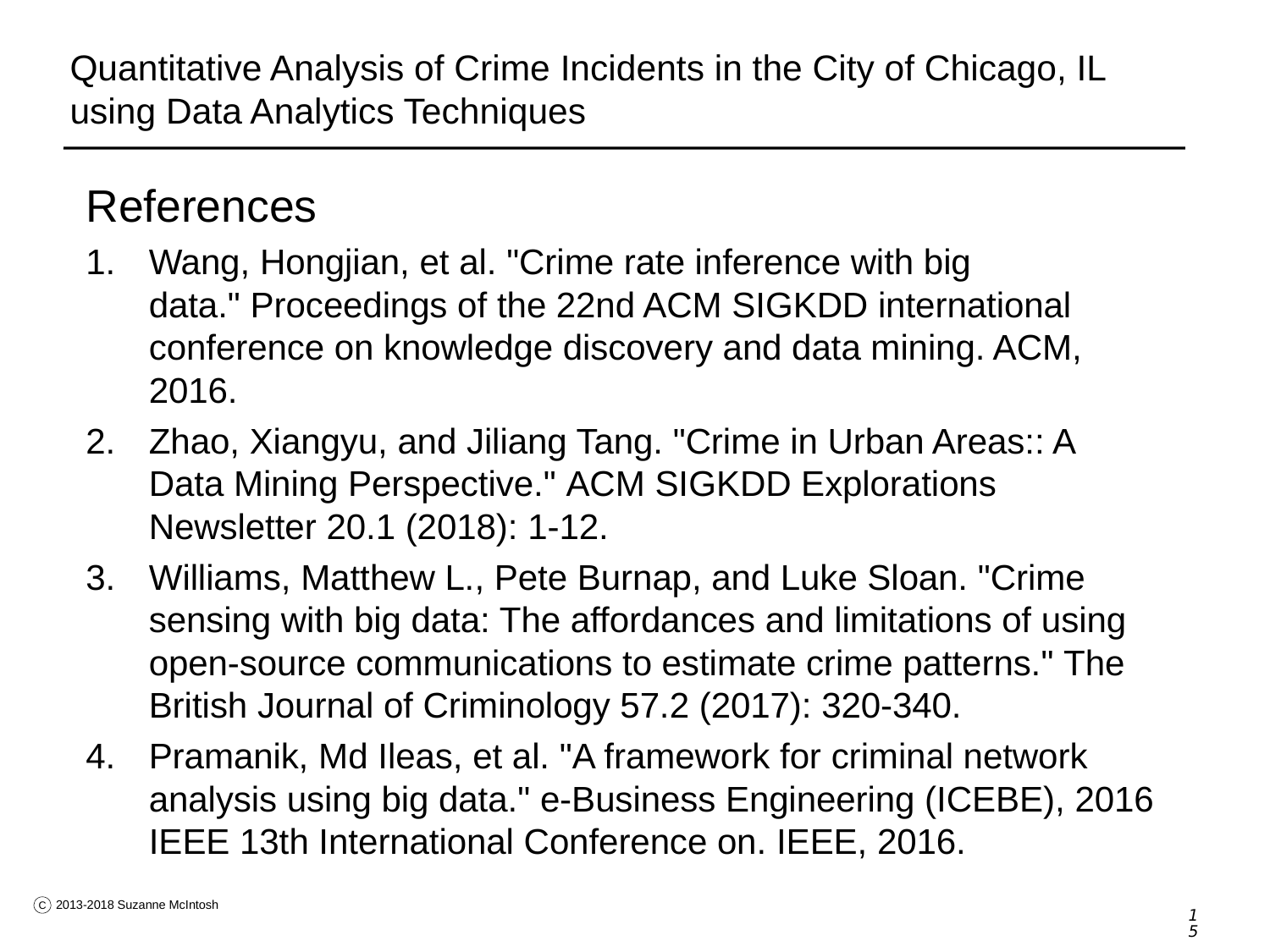

# Quantitative Analysis of Crime Incidents in the City of Chicago, IL using Data Analytics Techniques

References
Wang, Hongjian, et al. "Crime rate inference with big data." Proceedings of the 22nd ACM SIGKDD international conference on knowledge discovery and data mining. ACM, 2016.
Zhao, Xiangyu, and Jiliang Tang. "Crime in Urban Areas:: A Data Mining Perspective." ACM SIGKDD Explorations Newsletter 20.1 (2018): 1-12.
Williams, Matthew L., Pete Burnap, and Luke Sloan. "Crime sensing with big data: The affordances and limitations of using open-source communications to estimate crime patterns." The British Journal of Criminology 57.2 (2017): 320-340.
Pramanik, Md Ileas, et al. "A framework for criminal network analysis using big data." e-Business Engineering (ICEBE), 2016 IEEE 13th International Conference on. IEEE, 2016.
15